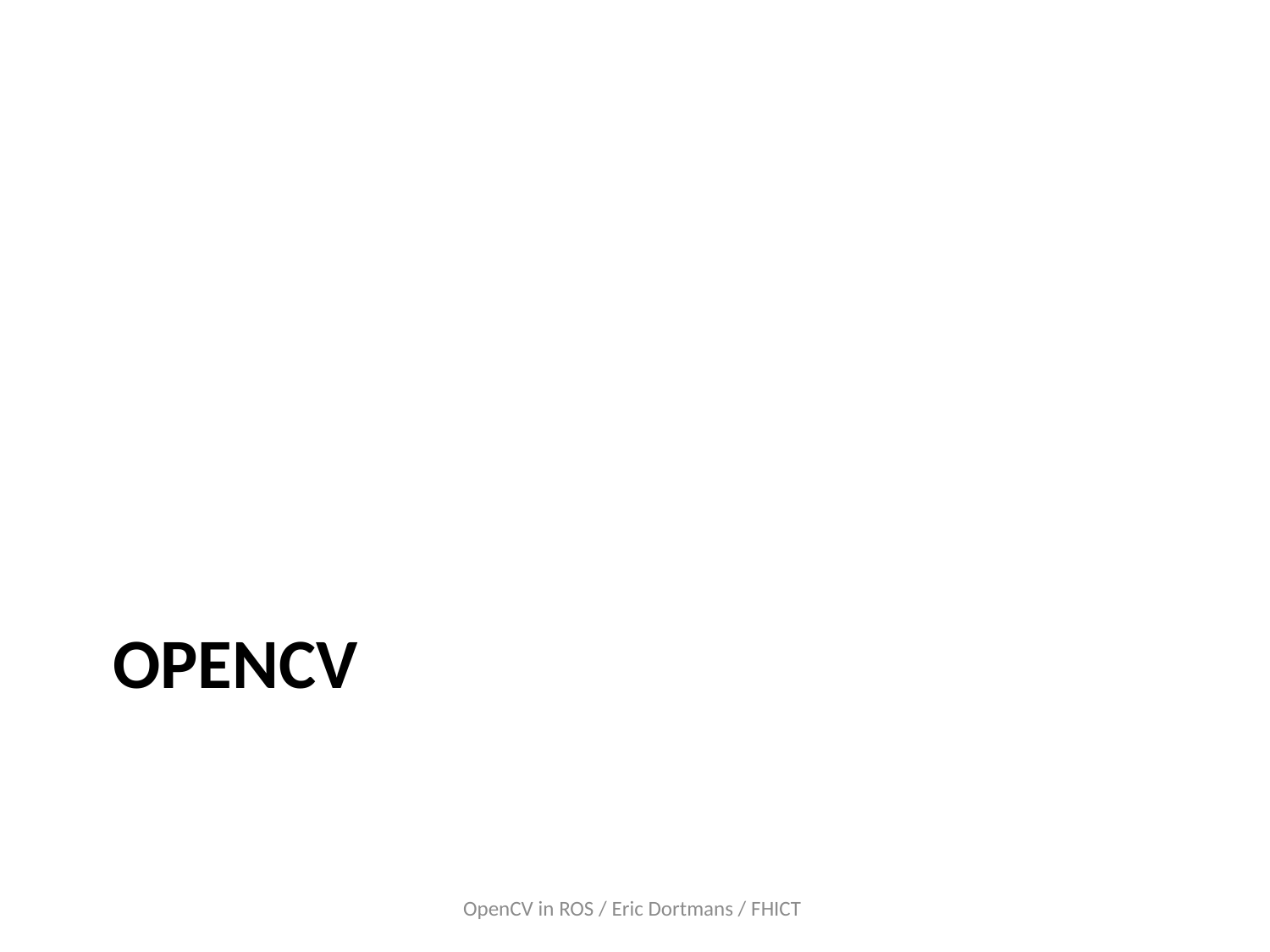

# OpenCV
OpenCV in ROS / Eric Dortmans / FHICT